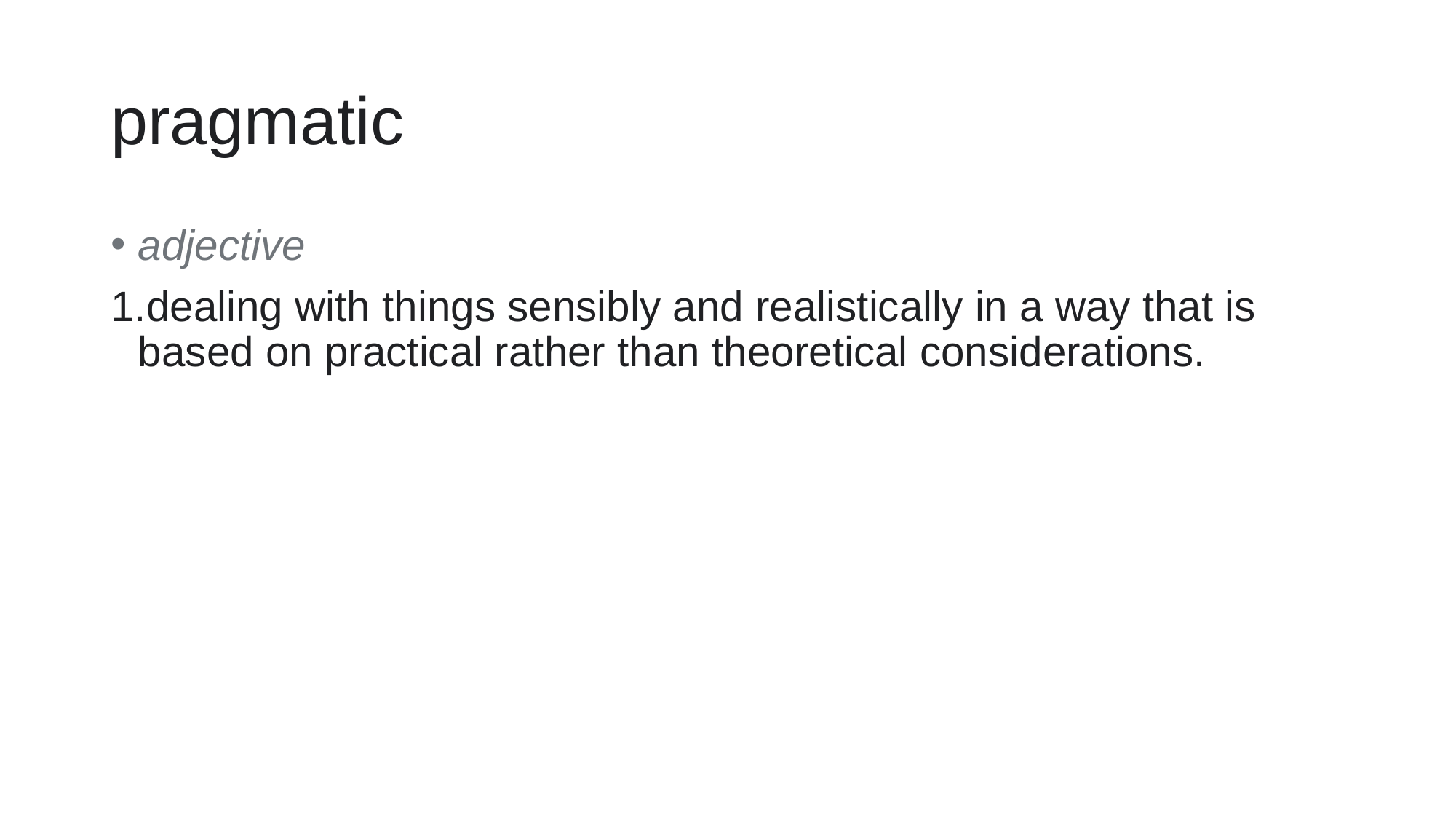

# pragmatic
adjective
dealing with things sensibly and realistically in a way that is based on practical rather than theoretical considerations.